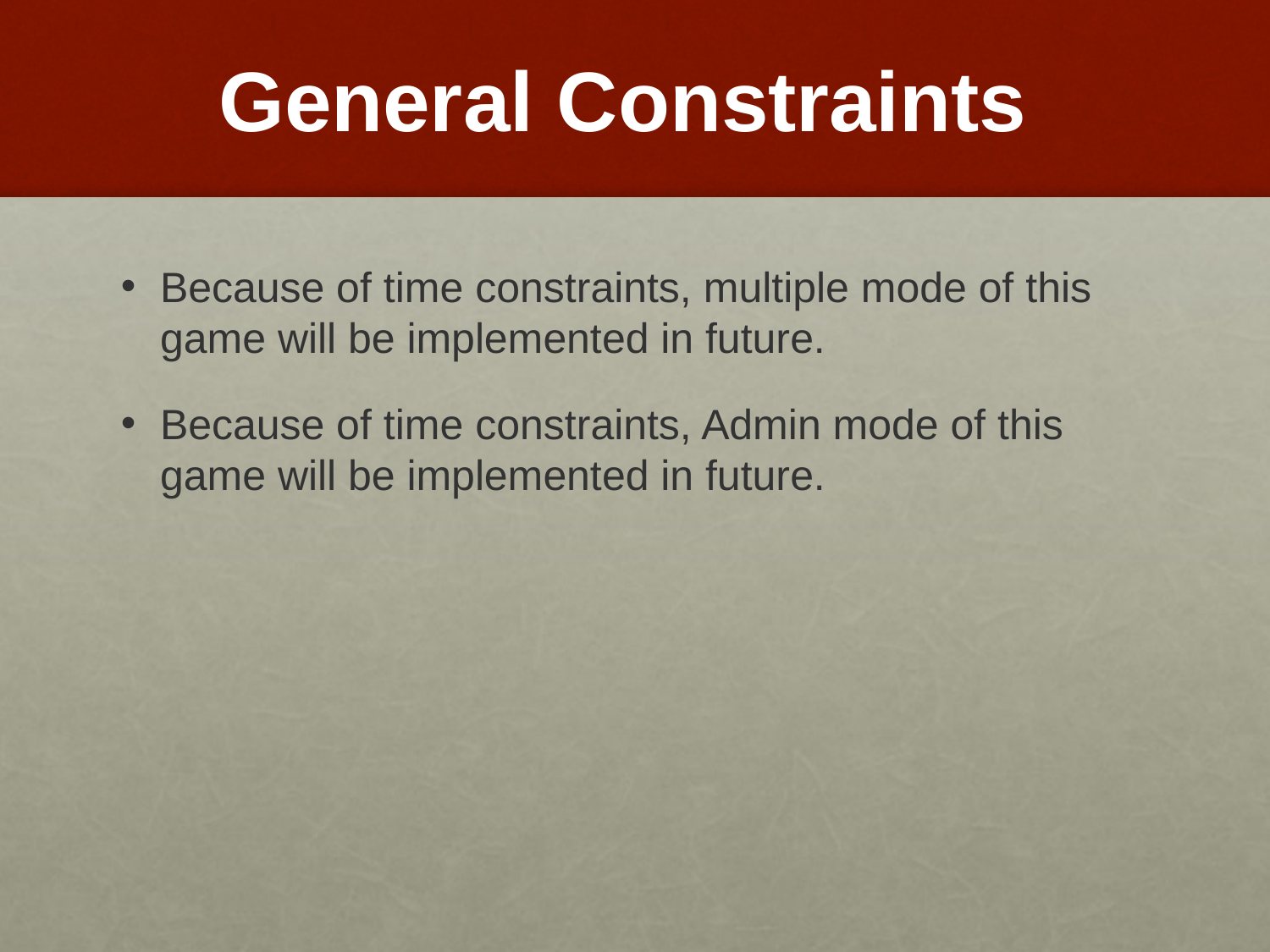

# General Constraints
Because of time constraints, multiple mode of this game will be implemented in future.
Because of time constraints, Admin mode of this game will be implemented in future.